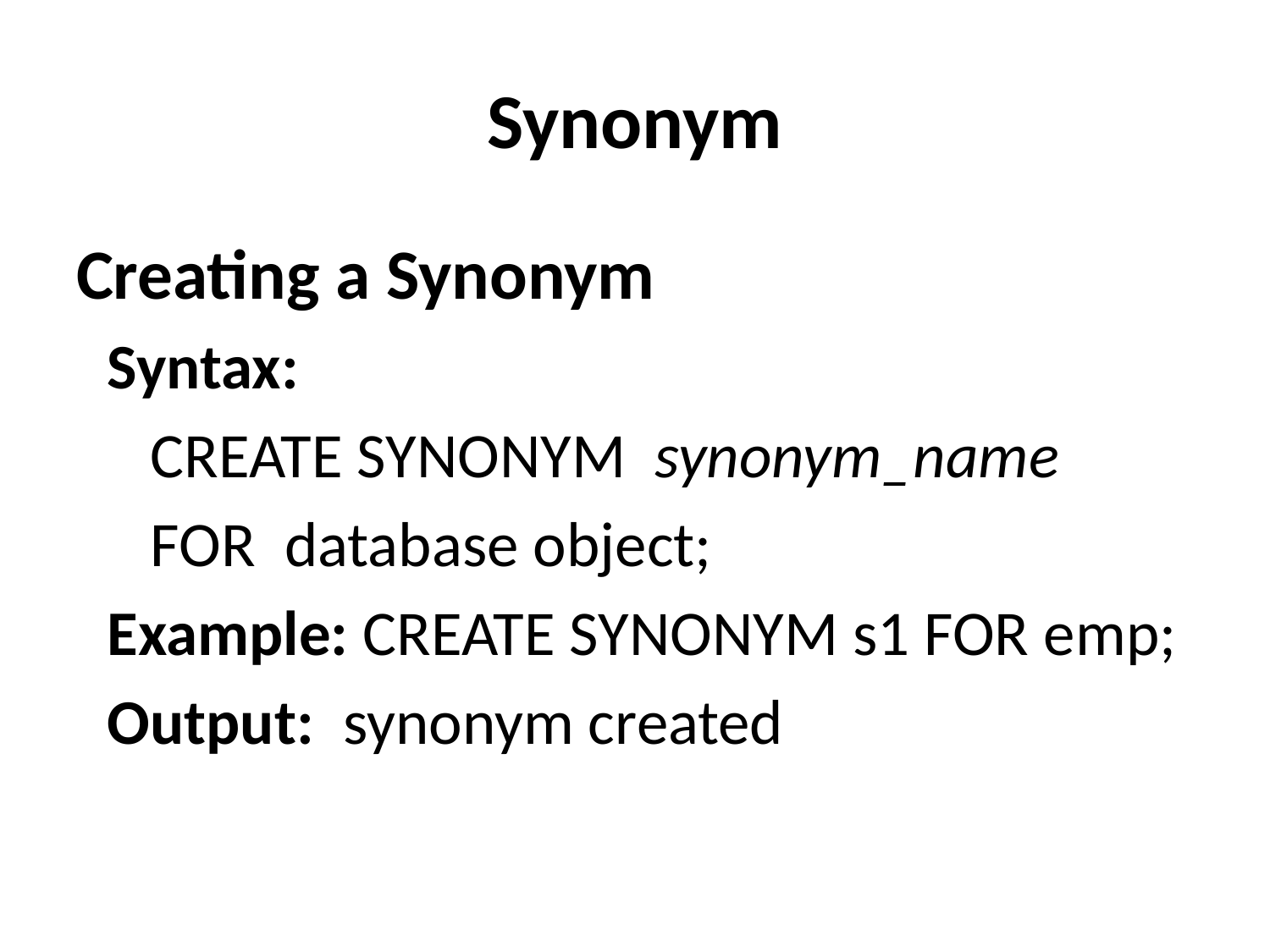

# Synonym
Creating a Synonym
Syntax:
   CREATE SYNONYM  synonym_name
   FOR  database object;
Example: CREATE SYNONYM s1 FOR emp;
Output:  synonym created